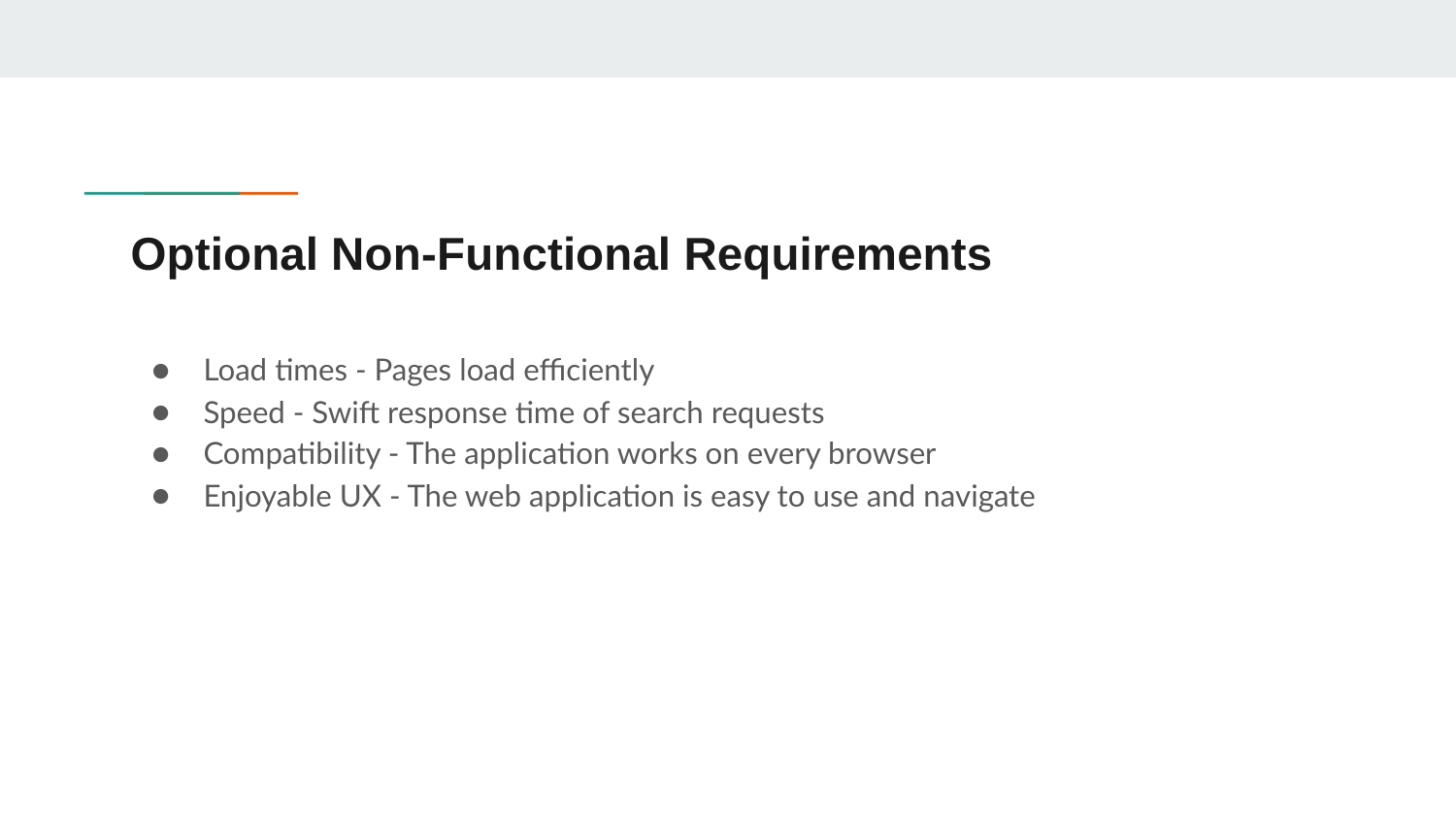

# Optional Non-Functional Requirements
Load times - Pages load efficiently
Speed - Swift response time of search requests
Compatibility - The application works on every browser
Enjoyable UX - The web application is easy to use and navigate